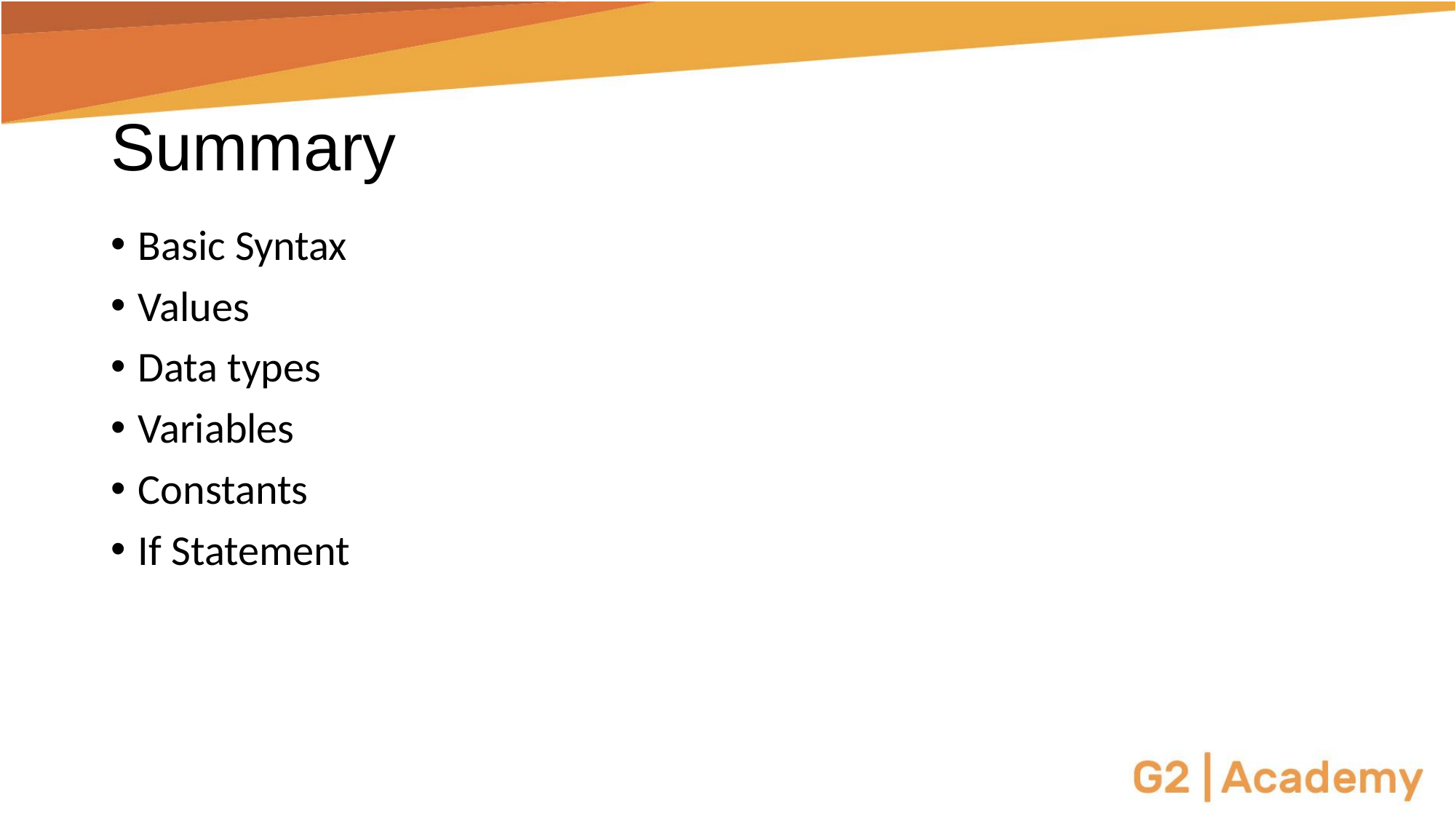

# Summary
Basic Syntax
Values
Data types
Variables
Constants
If Statement